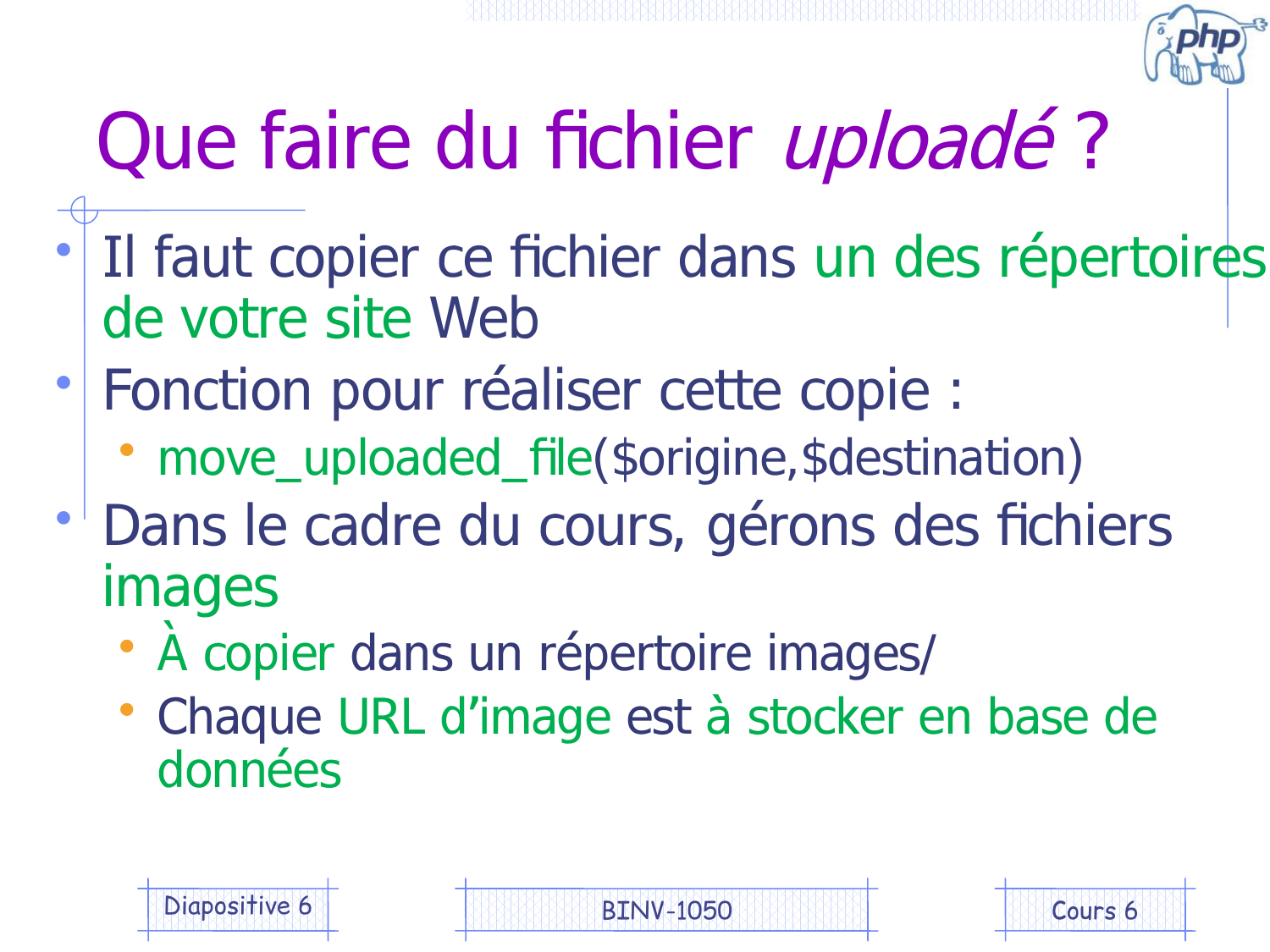

# Que faire du fichier uploadé ?
Il faut copier ce fichier dans un des répertoires de votre site Web
Fonction pour réaliser cette copie :
move_uploaded_file($origine,$destination)
Dans le cadre du cours, gérons des fichiers images
À copier dans un répertoire images/
Chaque URL d’image est à stocker en base de données
Diapositive 6
BINV-1050
Cours 6